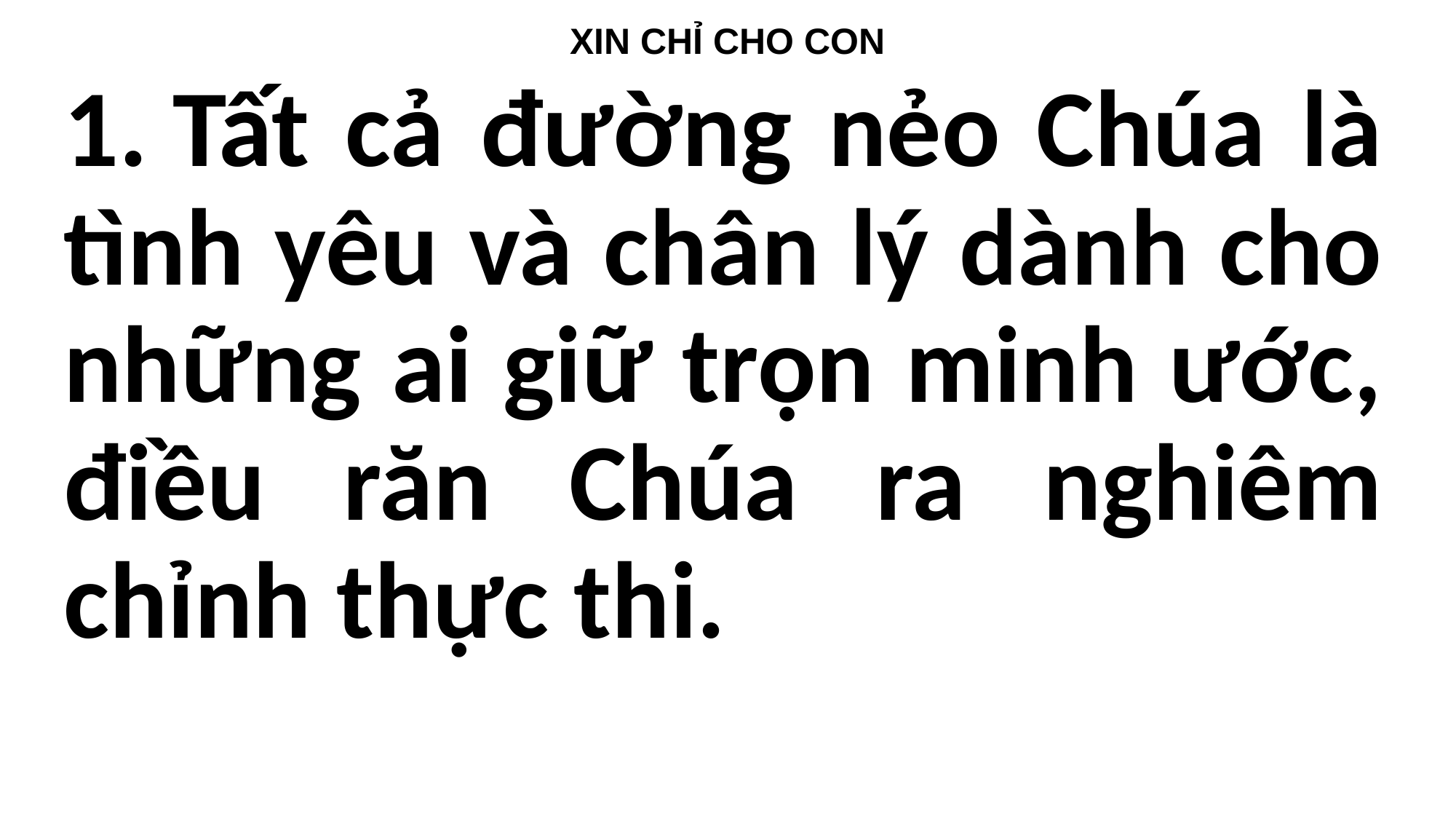

XIN CHỈ CHO CON
1. Tất cả đường nẻo Chúa là tình yêu và chân lý dành cho những ai giữ trọn minh ước, điều răn Chúa ra nghiêm chỉnh thực thi.